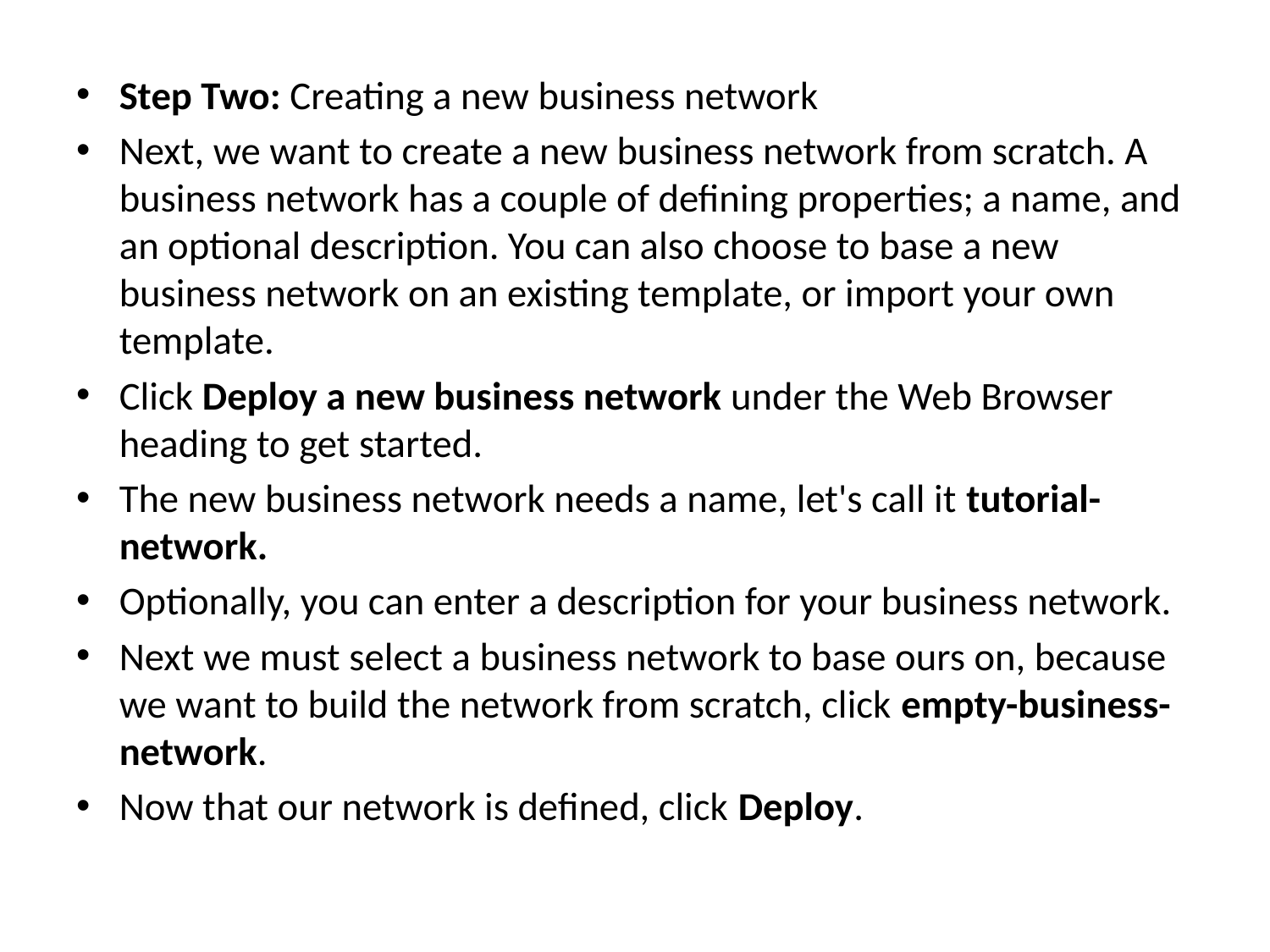

Step Two: Creating a new business network
Next, we want to create a new business network from scratch. A business network has a couple of defining properties; a name, and an optional description. You can also choose to base a new business network on an existing template, or import your own template.
Click Deploy a new business network under the Web Browser heading to get started.
The new business network needs a name, let's call it tutorial-network.
Optionally, you can enter a description for your business network.
Next we must select a business network to base ours on, because we want to build the network from scratch, click empty-business-network.
Now that our network is defined, click Deploy.